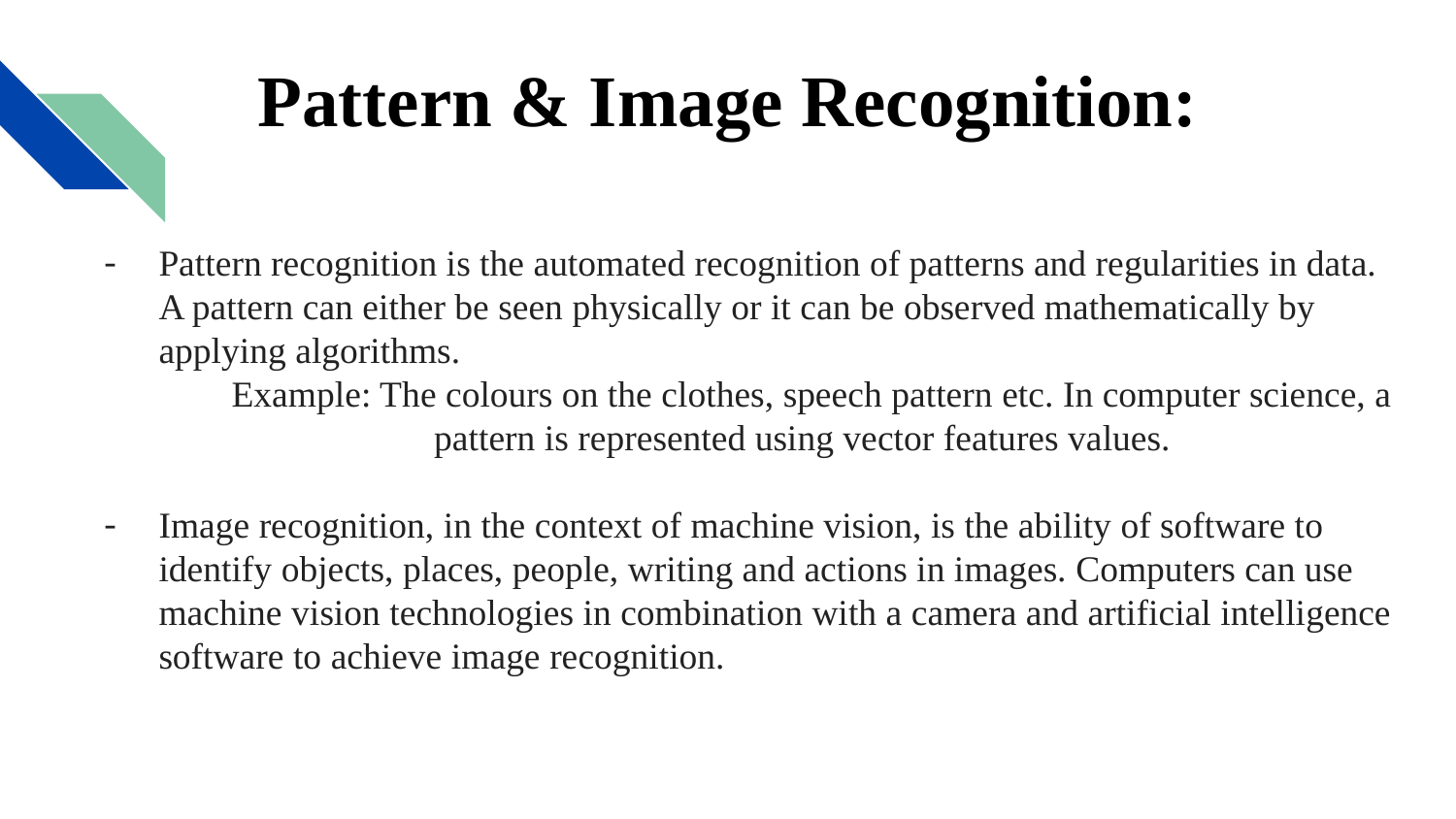

Pattern & Image Recognition:

Pattern recognition is the automated recognition of patterns and regularities in data. A pattern can either be seen physically or it can be observed mathematically by applying algorithms.
Example: The colours on the clothes, speech pattern etc. In computer science, a                       pattern is represented using vector features values.

Image recognition, in the context of machine vision, is the ability of software to identify objects, places, people, writing and actions in images. Computers can use machine vision technologies in combination with a camera and artificial intelligence software to achieve image recognition.

#